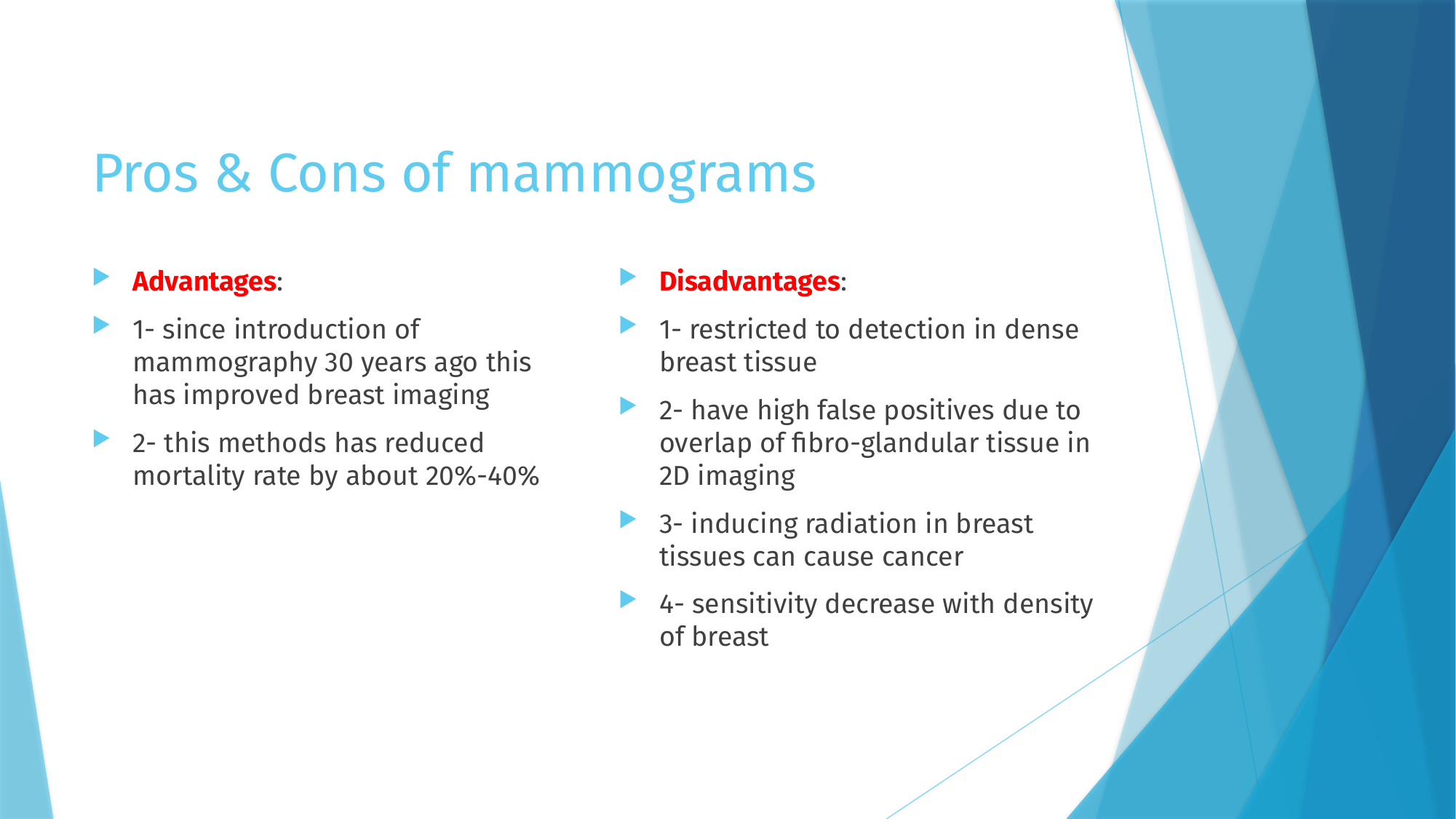

# Pros & Cons of mammograms
Advantages:
1- since introduction of mammography 30 years ago this has improved breast imaging
2- this methods has reduced mortality rate by about 20%-40%
Disadvantages:
1- restricted to detection in dense breast tissue
2- have high false positives due to overlap of fibro-glandular tissue in 2D imaging
3- inducing radiation in breast tissues can cause cancer
4- sensitivity decrease with density of breast